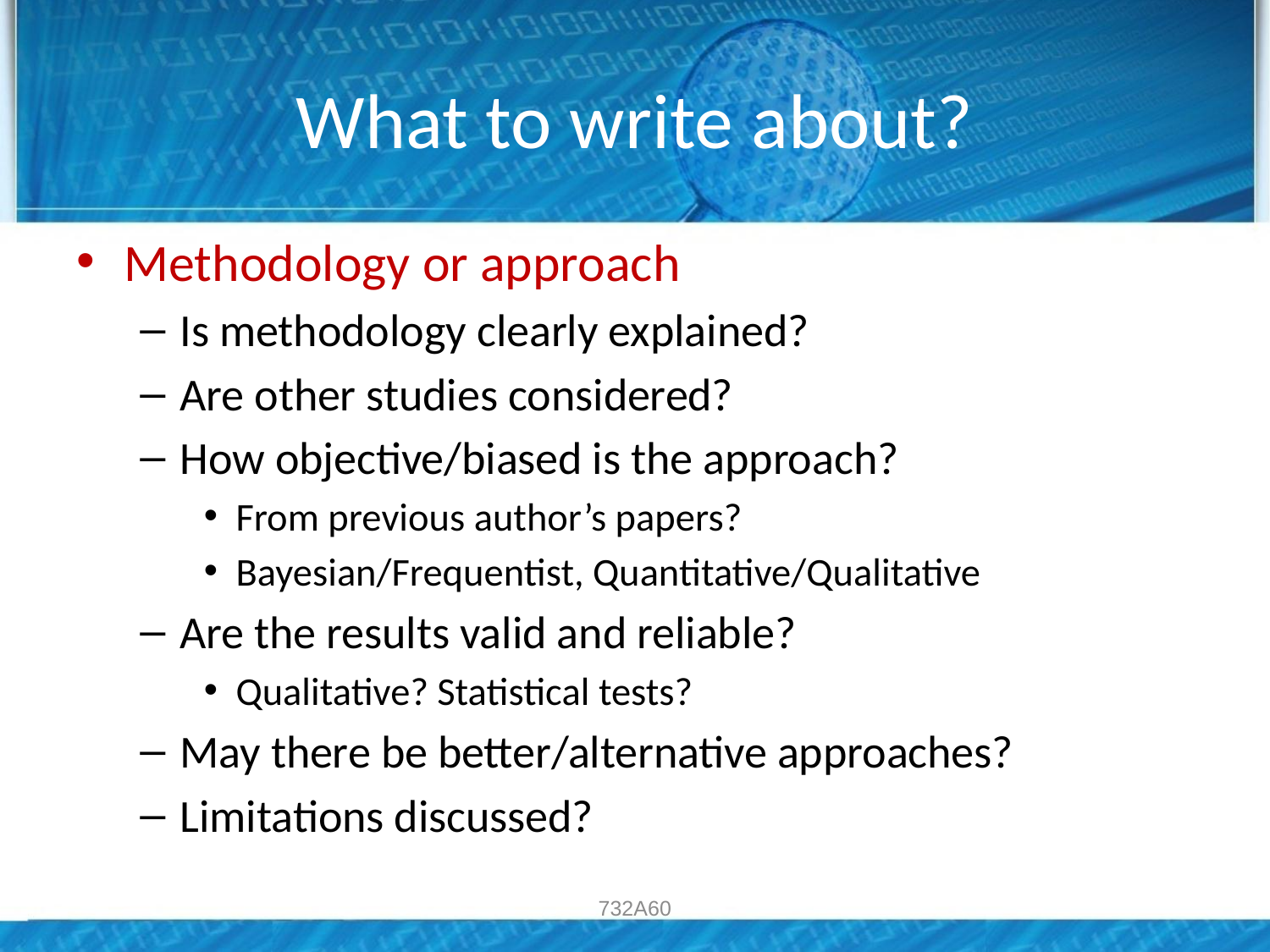

# What to write about?
Methodology or approach
Is methodology clearly explained?
Are other studies considered?
How objective/biased is the approach?
From previous author’s papers?
Bayesian/Frequentist, Quantitative/Qualitative
Are the results valid and reliable?
Qualitative? Statistical tests?
May there be better/alternative approaches?
Limitations discussed?
732A60